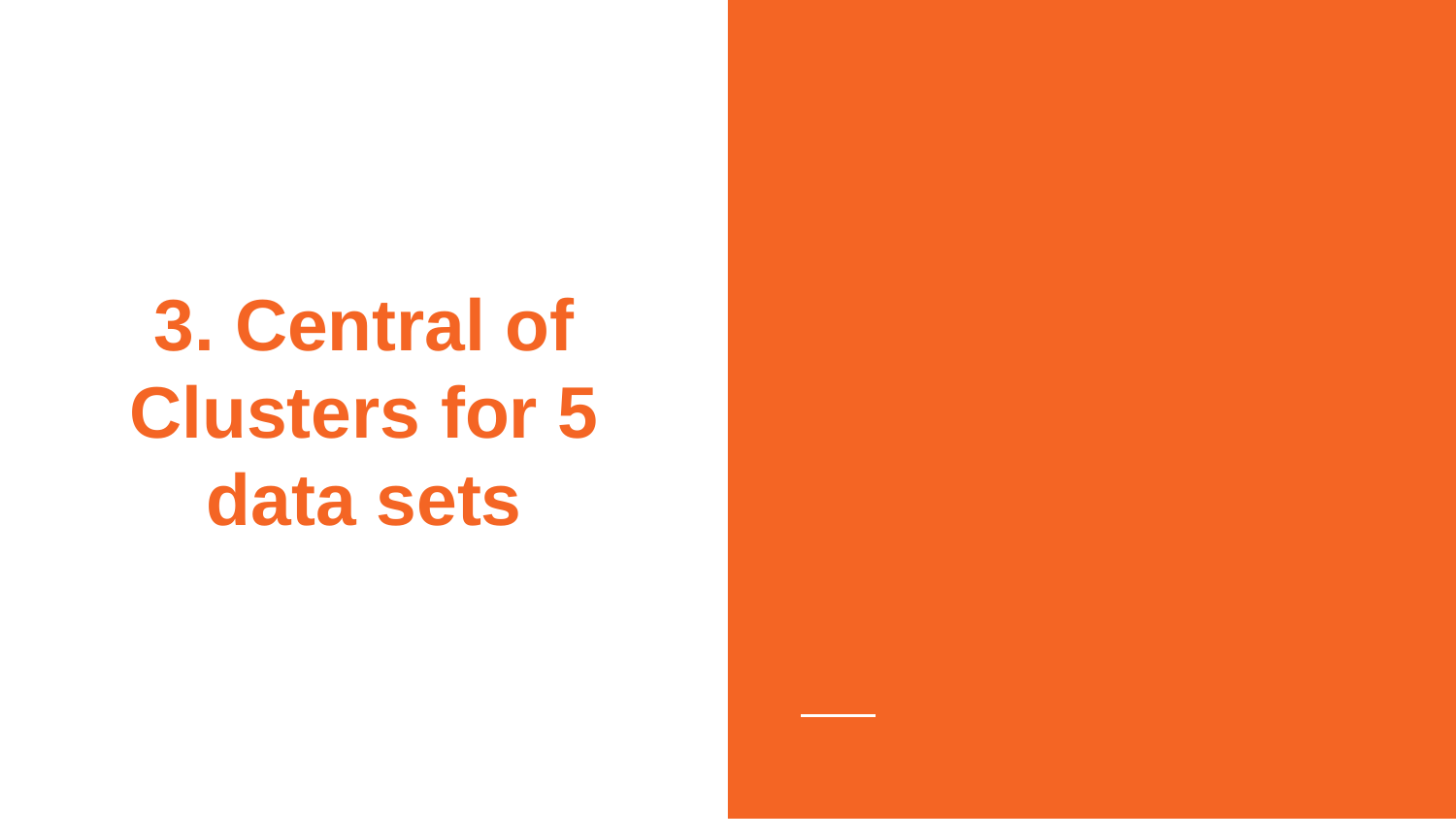

# 3. Central of Clusters for 5 data sets